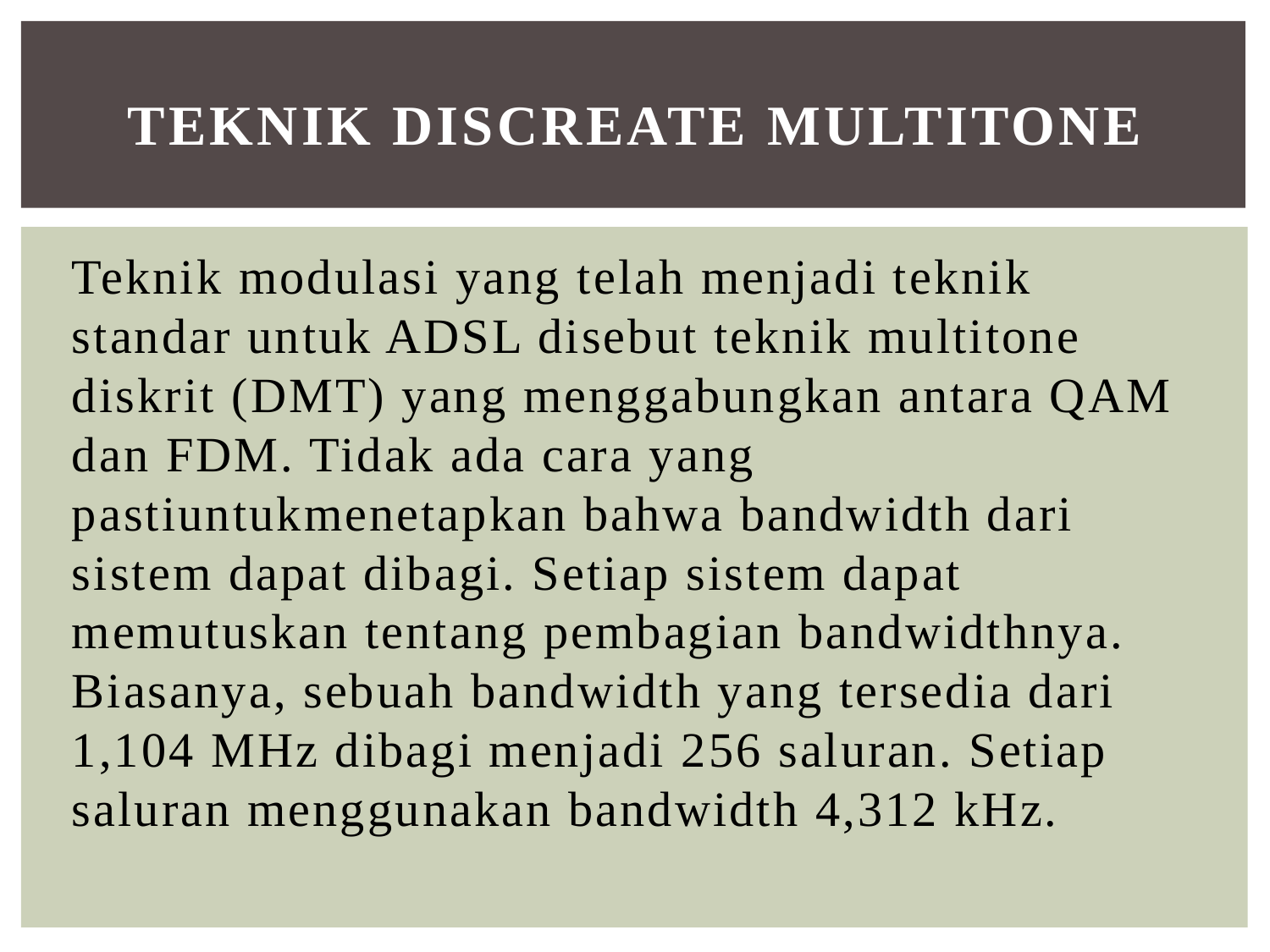

# Teknik discreate multitone
Teknik modulasi yang telah menjadi teknik standar untuk ADSL disebut teknik multitone diskrit (DMT) yang menggabungkan antara QAM dan FDM. Tidak ada cara yang pastiuntukmenetapkan bahwa bandwidth dari sistem dapat dibagi. Setiap sistem dapat memutuskan tentang pembagian bandwidthnya. Biasanya, sebuah bandwidth yang tersedia dari 1,104 MHz dibagi menjadi 256 saluran. Setiap saluran menggunakan bandwidth 4,312 kHz.